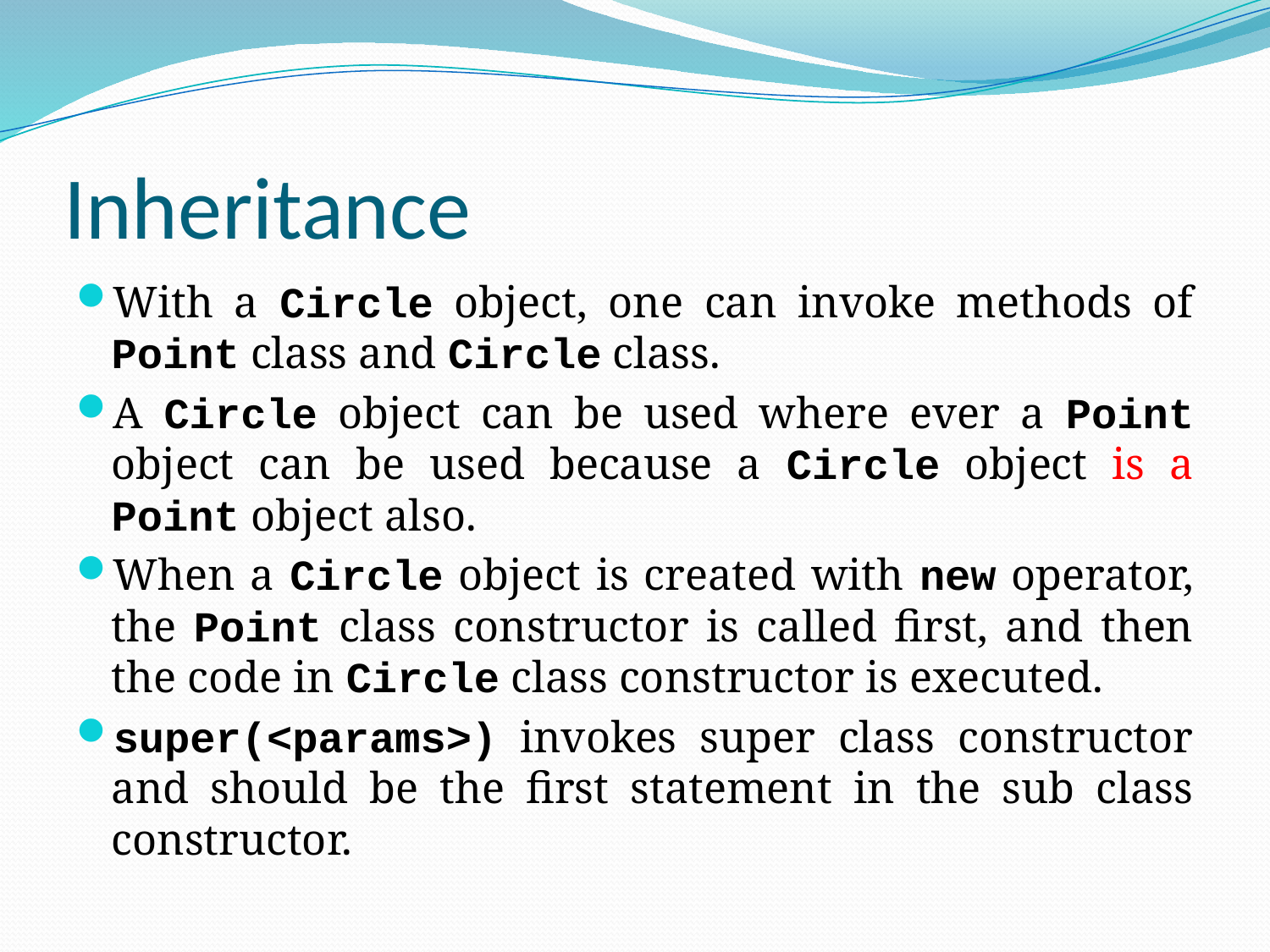

# Inheritance
With a Circle object, one can invoke methods of Point class and Circle class.
A Circle object can be used where ever a Point object can be used because a Circle object is a Point object also.
When a Circle object is created with new operator, the Point class constructor is called first, and then the code in Circle class constructor is executed.
super(<params>) invokes super class constructor and should be the first statement in the sub class constructor.